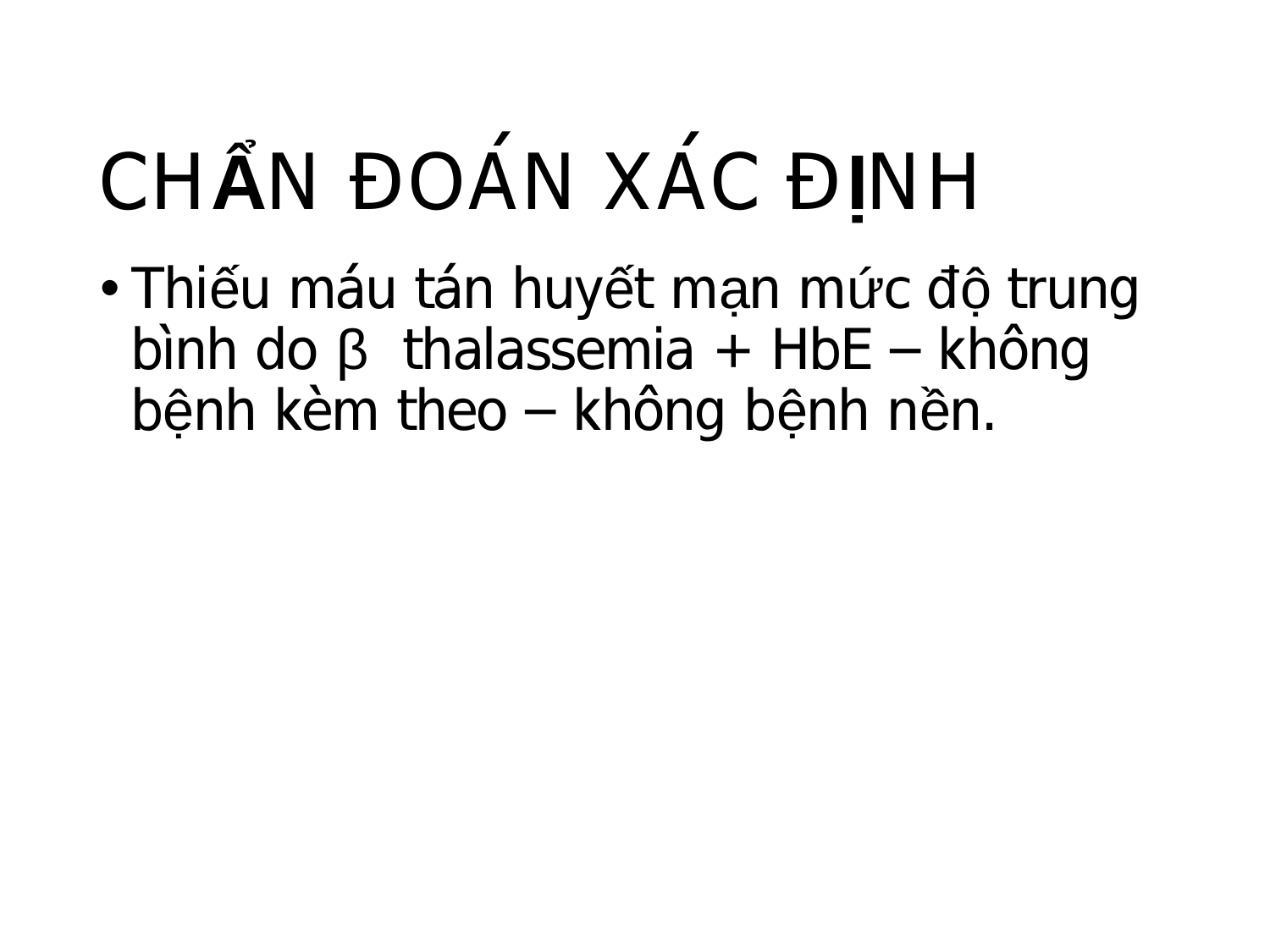

# CHẨN ĐOÁN XÁC ĐỊNH
Thiếu máu tán huyết mạn mức độ trung bình do β  thalassemia + HbE – không bệnh kèm theo – không bệnh nền.